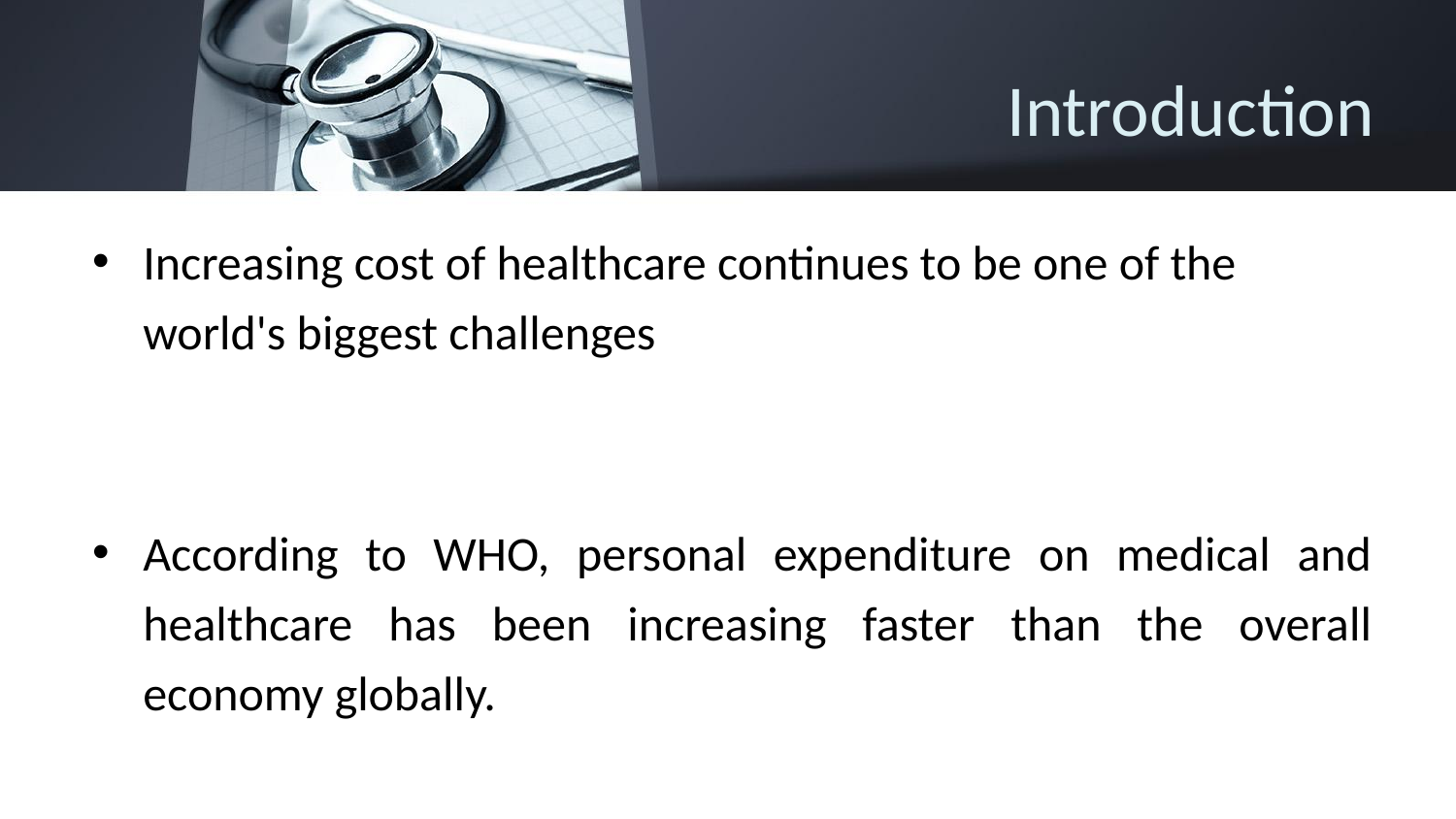

# Introduction
Increasing cost of healthcare continues to be one of the world's biggest challenges

According to WHO, personal expenditure on medical and healthcare has been increasing faster than the overall economy globally.